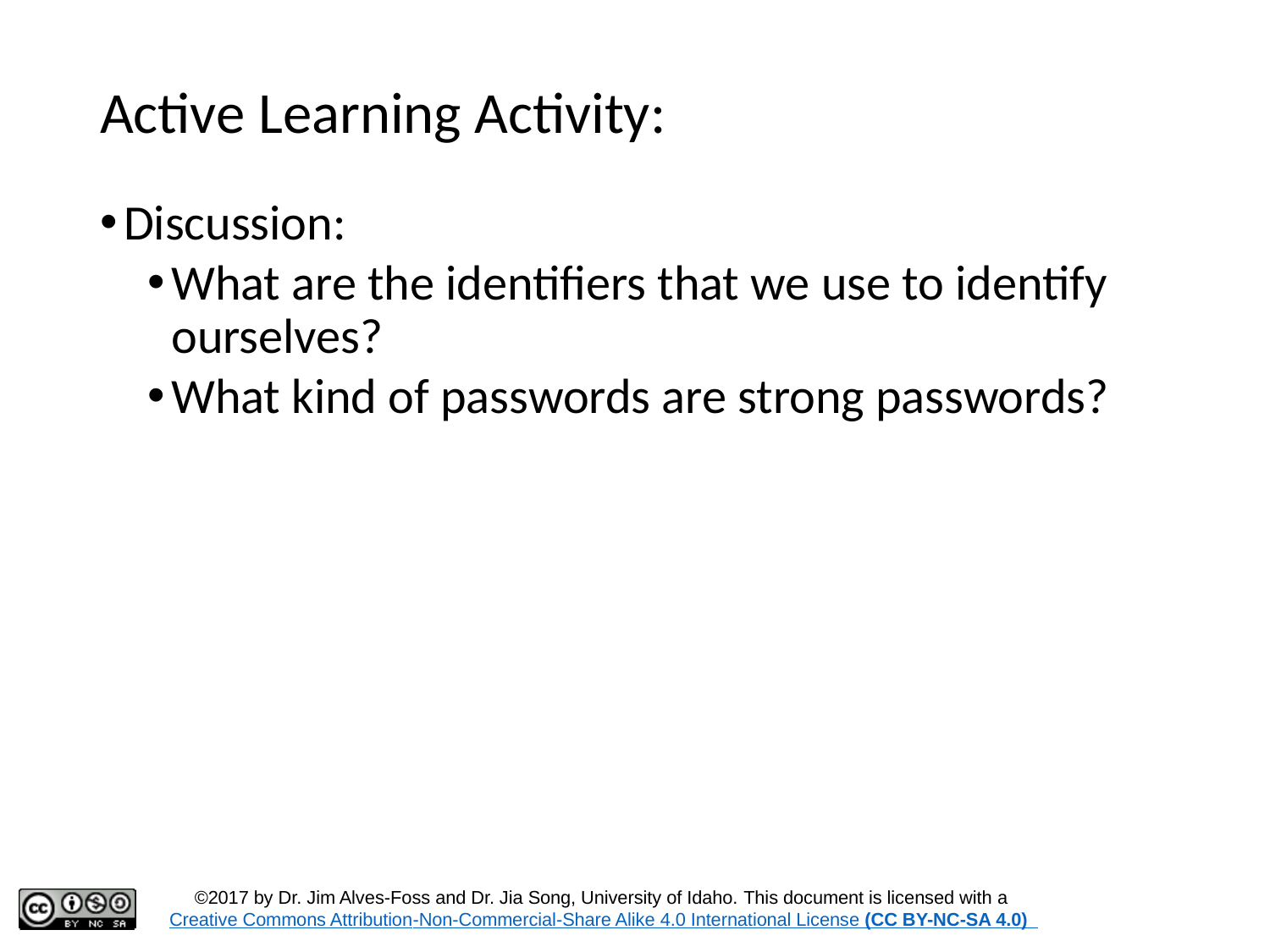

# Active Learning Activity:
Discussion:
What are the identifiers that we use to identify ourselves?
What kind of passwords are strong passwords?